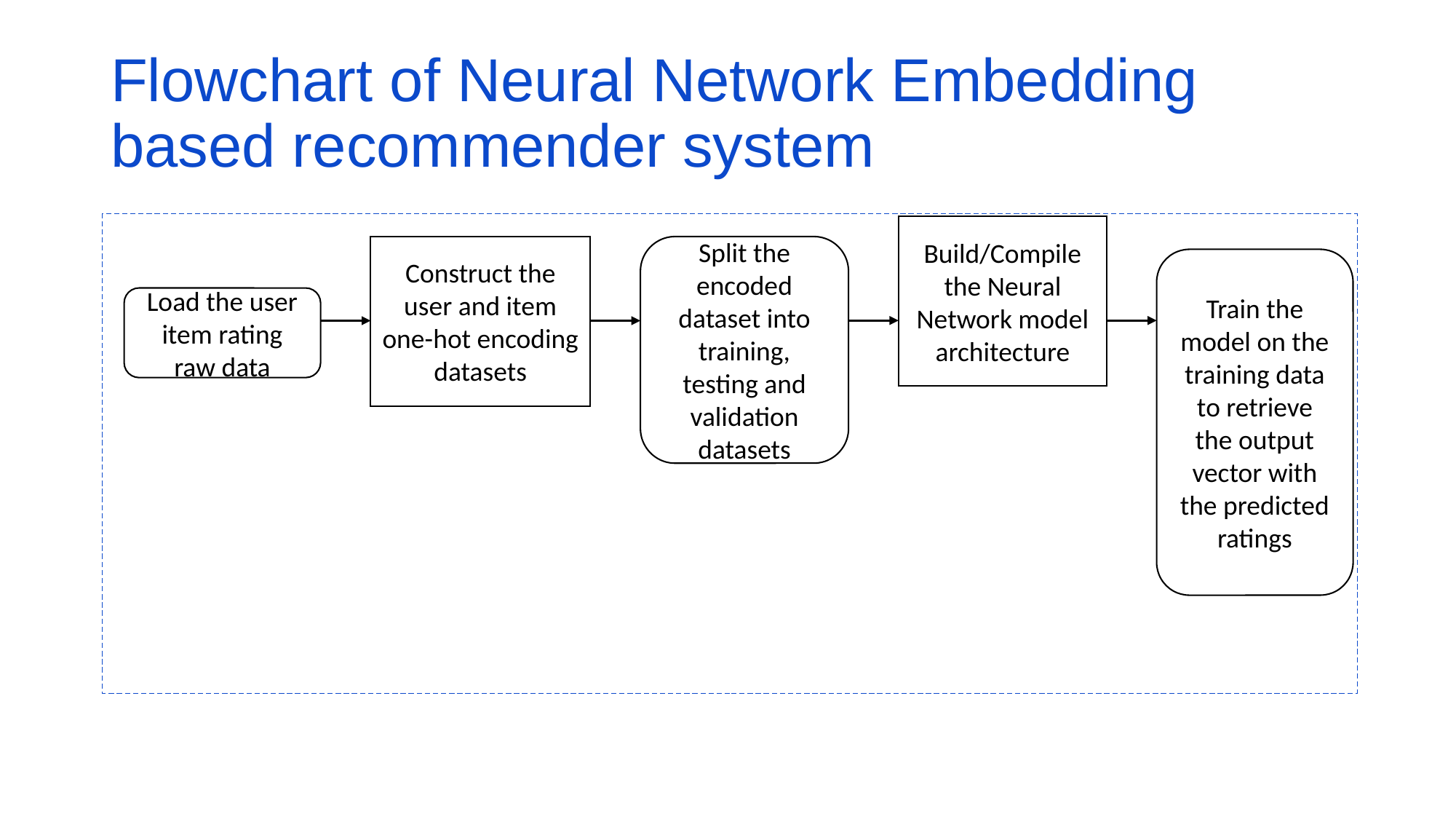

# Flowchart of Neural Network Embedding based recommender system

Build/Compile the Neural Network model architecture
Split the encoded dataset into training, testing and validation datasets
Construct the user and item one-hot encoding datasets
Train the model on the training data to retrieve the output vector with the predicted ratings
Load the user item rating raw data